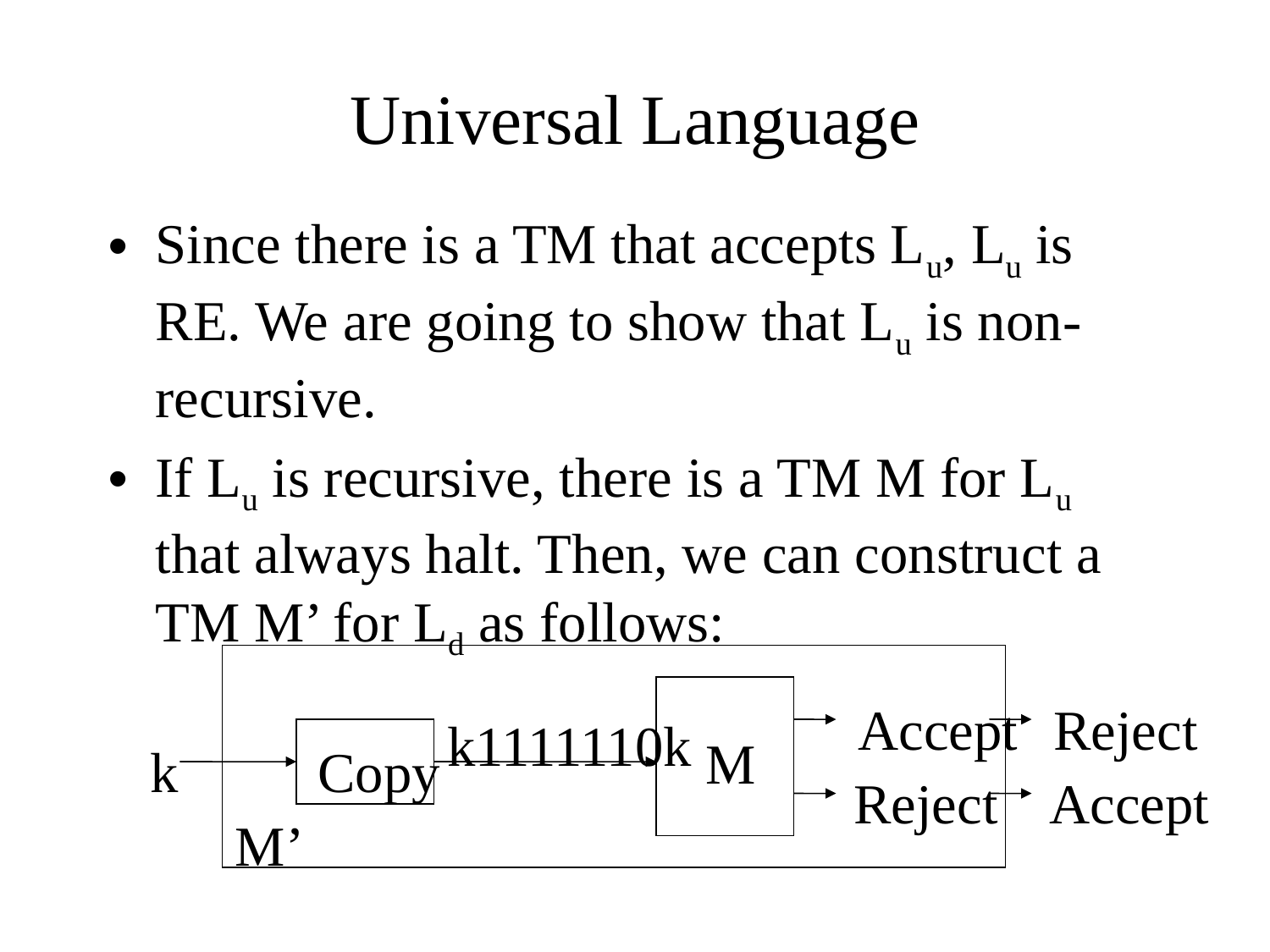

# Universal Language
Since there is a TM that accepts Lu, Lu is RE. We are going to show that Lu is non-recursive.
If Lu is recursive, there is a TM M for Lu that always halt. Then, we can construct a TM M’ for Ld as follows:

Accept
Reject
k1111110k

M
k
Copy

Reject
Accept

M’